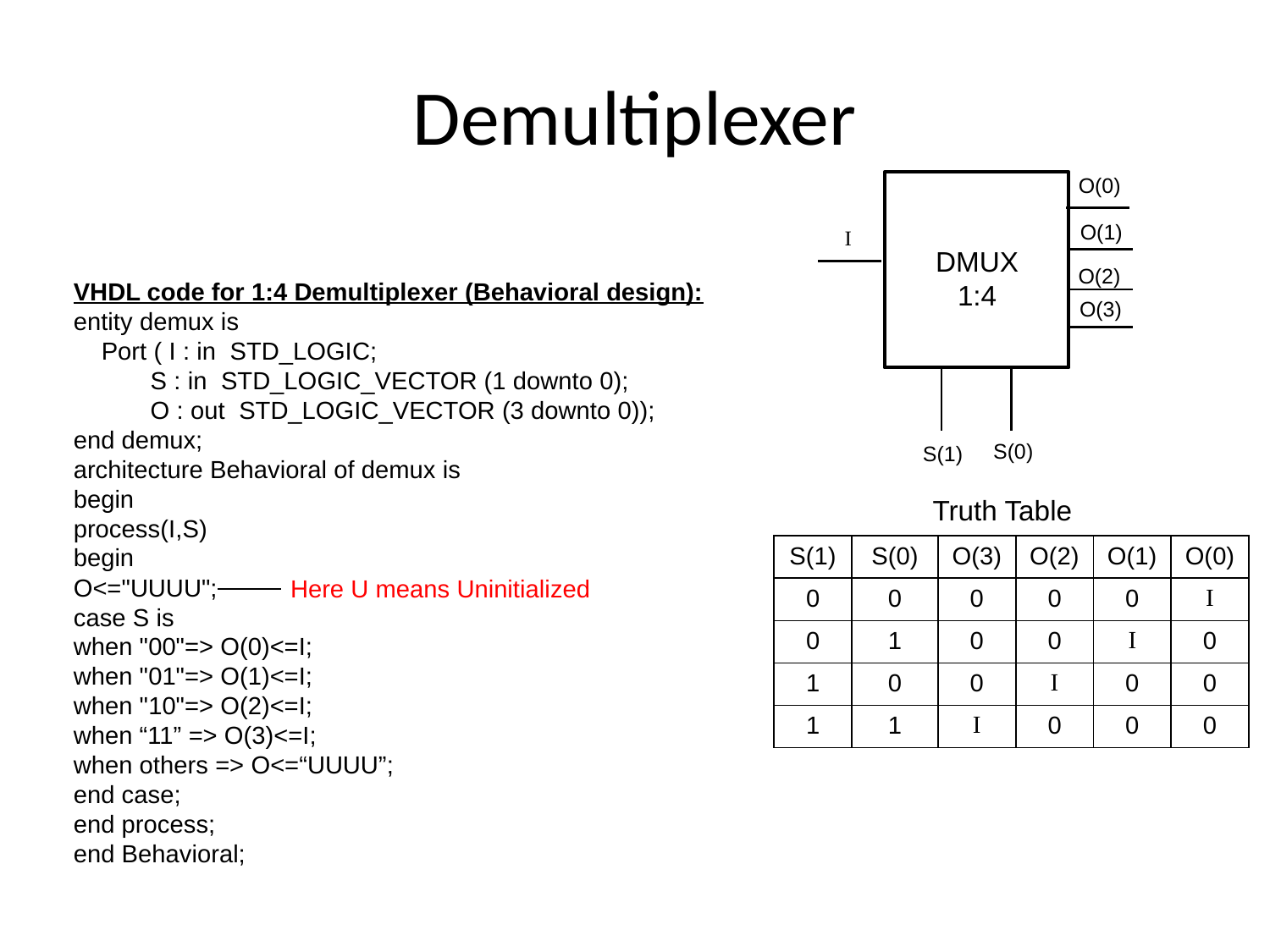

Demultiplexer
O(0)

O(1)
I
DMUX
1:4
O(2)
VHDL code for 1:4 Demultiplexer (Behavioral design):
entity demux is
    Port ( I : in  STD_LOGIC;
           S : in  STD_LOGIC_VECTOR (1 downto 0);
           O : out  STD_LOGIC_VECTOR (3 downto 0));
end demux;
architecture Behavioral of demux is
begin
process(I,S)
begin
O<="UUUU";
case S is
when "00"=> O(0)<=I;
when "01"=> O(1)<=I;
when "10"=> O(2)<=I;
when “11” => O(3)<=I;
when others => O<=“UUUU”;
end case;
end process;
end Behavioral;
O(3)
S(0)
S(1)
Truth Table
| S(1) | S(0) | O(3) | O(2) | O(1) | O(0) |
| --- | --- | --- | --- | --- | --- |
| 0 | 0 | 0 | 0 | 0 | I |
| 0 | 1 | 0 | 0 | I | 0 |
| 1 | 0 | 0 | I | 0 | 0 |
| 1 | 1 | I | 0 | 0 | 0 |
Here U means Uninitialized